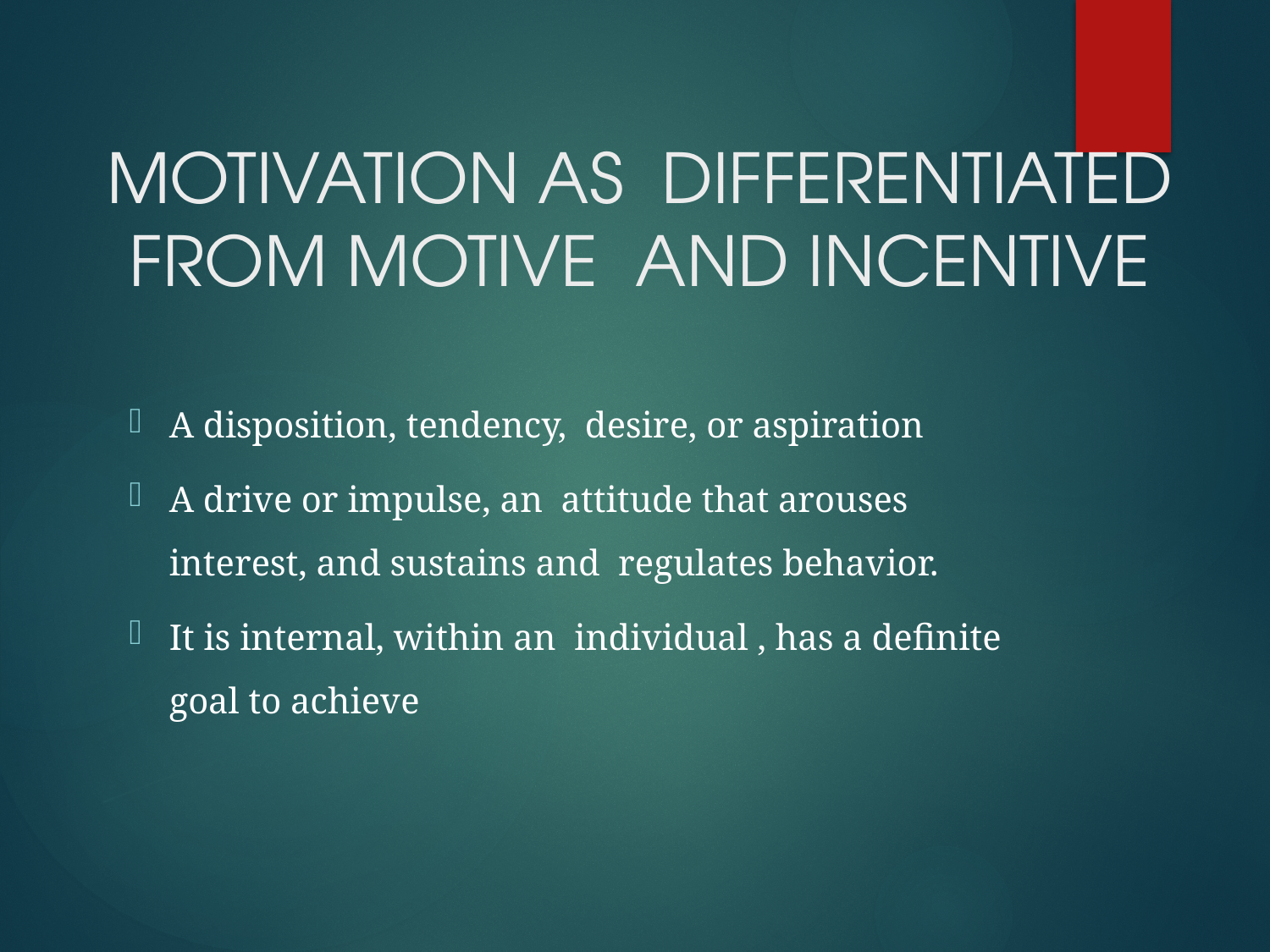

# MOTIVATION AS  DIFFERENTIATED FROM MOTIVE  AND INCENTIVE
A disposition, tendency,  desire, or aspiration
A drive or impulse, an  attitude that arouses  interest, and sustains and  regulates behavior.
It is internal, within an  individual , has a definite  goal to achieve